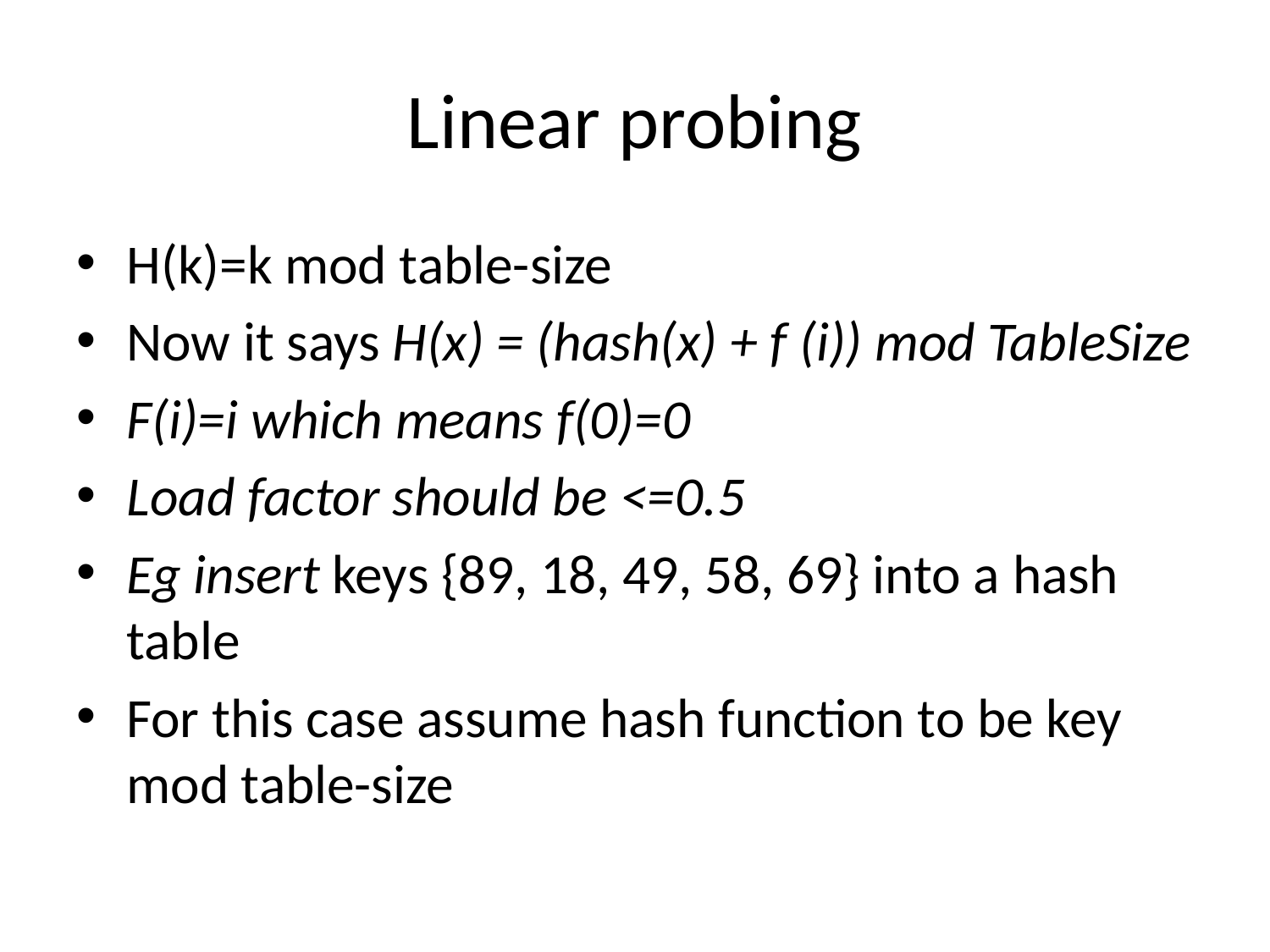

# Linear probing
H(k)=k mod table-size
Now it says H(x) = (hash(x) + f (i)) mod TableSize
F(i)=i which means f(0)=0
Load factor should be <=0.5
Eg insert keys {89, 18, 49, 58, 69} into a hash table
For this case assume hash function to be key mod table-size